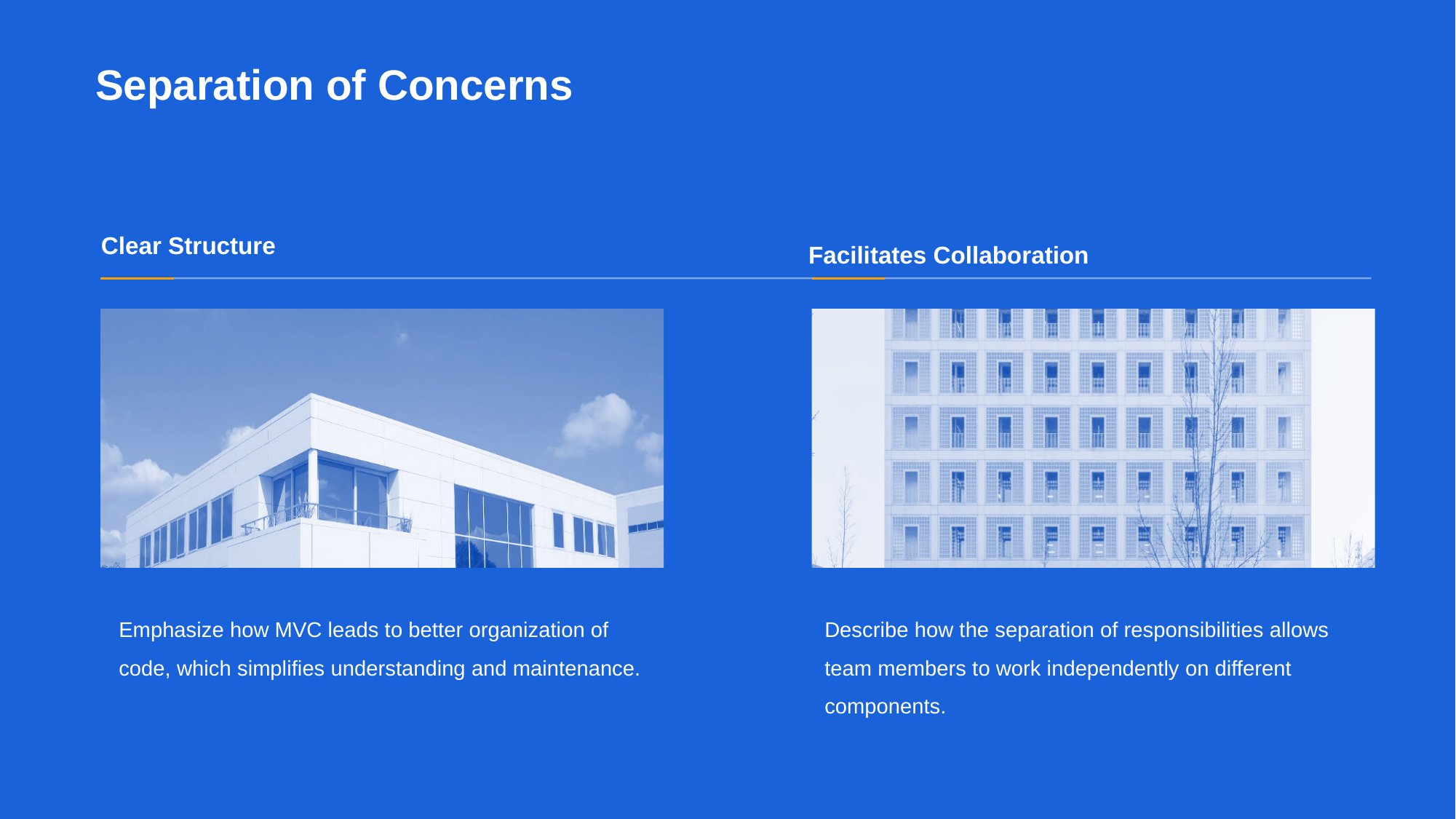

Separation of Concerns
Clear Structure

Emphasize how MVC leads to better organization of code, which simplifies understanding and maintenance.
Facilitates Collaboration

Describe how the separation of responsibilities allows team members to work independently on different components.